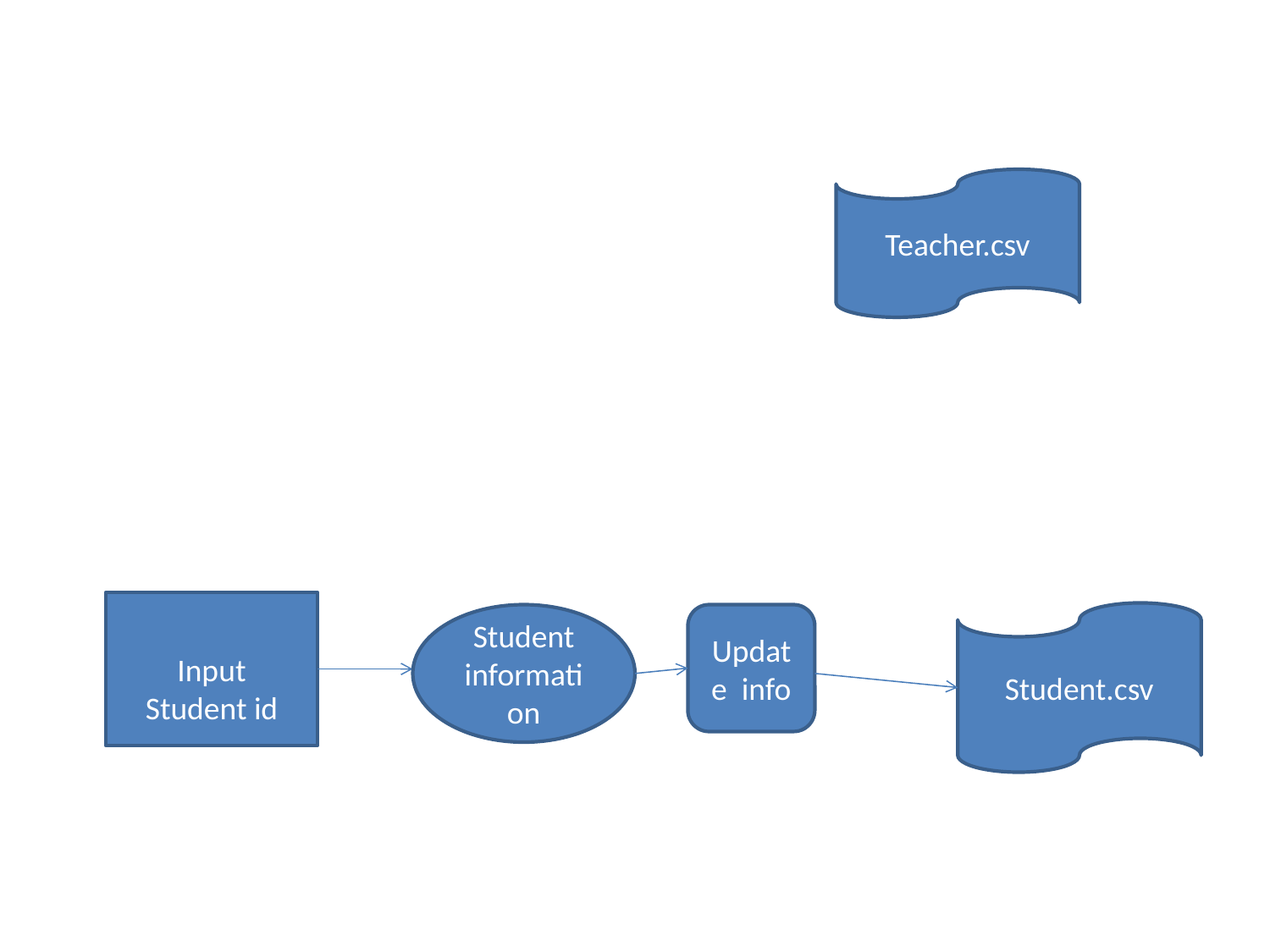

#
Teacher.csv

Input
Student id
Student.csv
Student information
Update  info